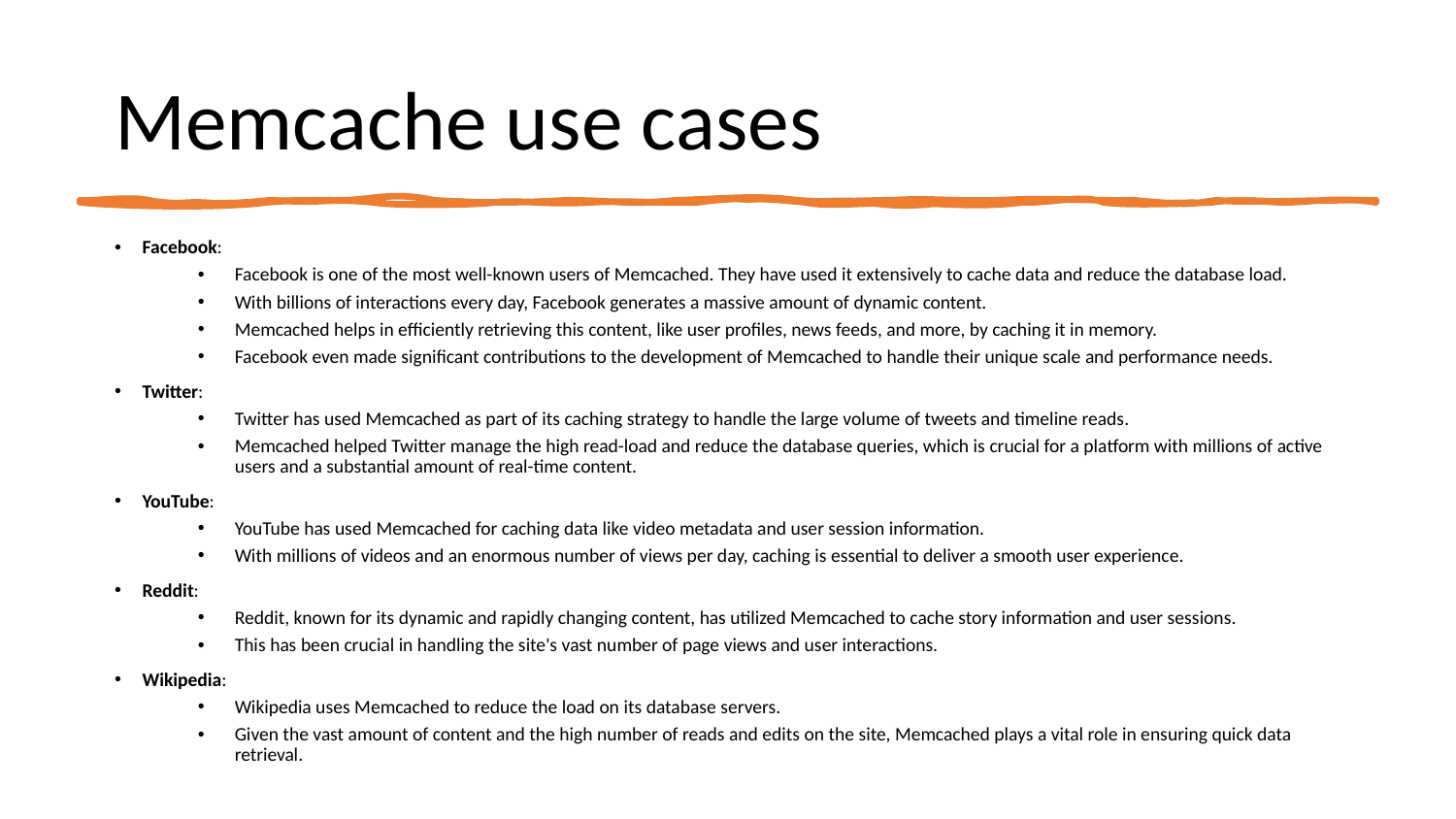

# Memcache use cases

Facebook:
Facebook is one of the most well-known users of Memcached. They have used it extensively to cache data and reduce the database load.
With billions of interactions every day, Facebook generates a massive amount of dynamic content.
Memcached helps in efficiently retrieving this content, like user profiles, news feeds, and more, by caching it in memory.
Facebook even made significant contributions to the development of Memcached to handle their unique scale and performance needs.
Twitter:
Twitter has used Memcached as part of its caching strategy to handle the large volume of tweets and timeline reads.
Memcached helped Twitter manage the high read-load and reduce the database queries, which is crucial for a platform with millions of active users and a substantial amount of real-time content.
YouTube:
YouTube has used Memcached for caching data like video metadata and user session information.
With millions of videos and an enormous number of views per day, caching is essential to deliver a smooth user experience.
Reddit:
Reddit, known for its dynamic and rapidly changing content, has utilized Memcached to cache story information and user sessions.
This has been crucial in handling the site's vast number of page views and user interactions.
Wikipedia:
Wikipedia uses Memcached to reduce the load on its database servers.
Given the vast amount of content and the high number of reads and edits on the site, Memcached plays a vital role in ensuring quick data retrieval.